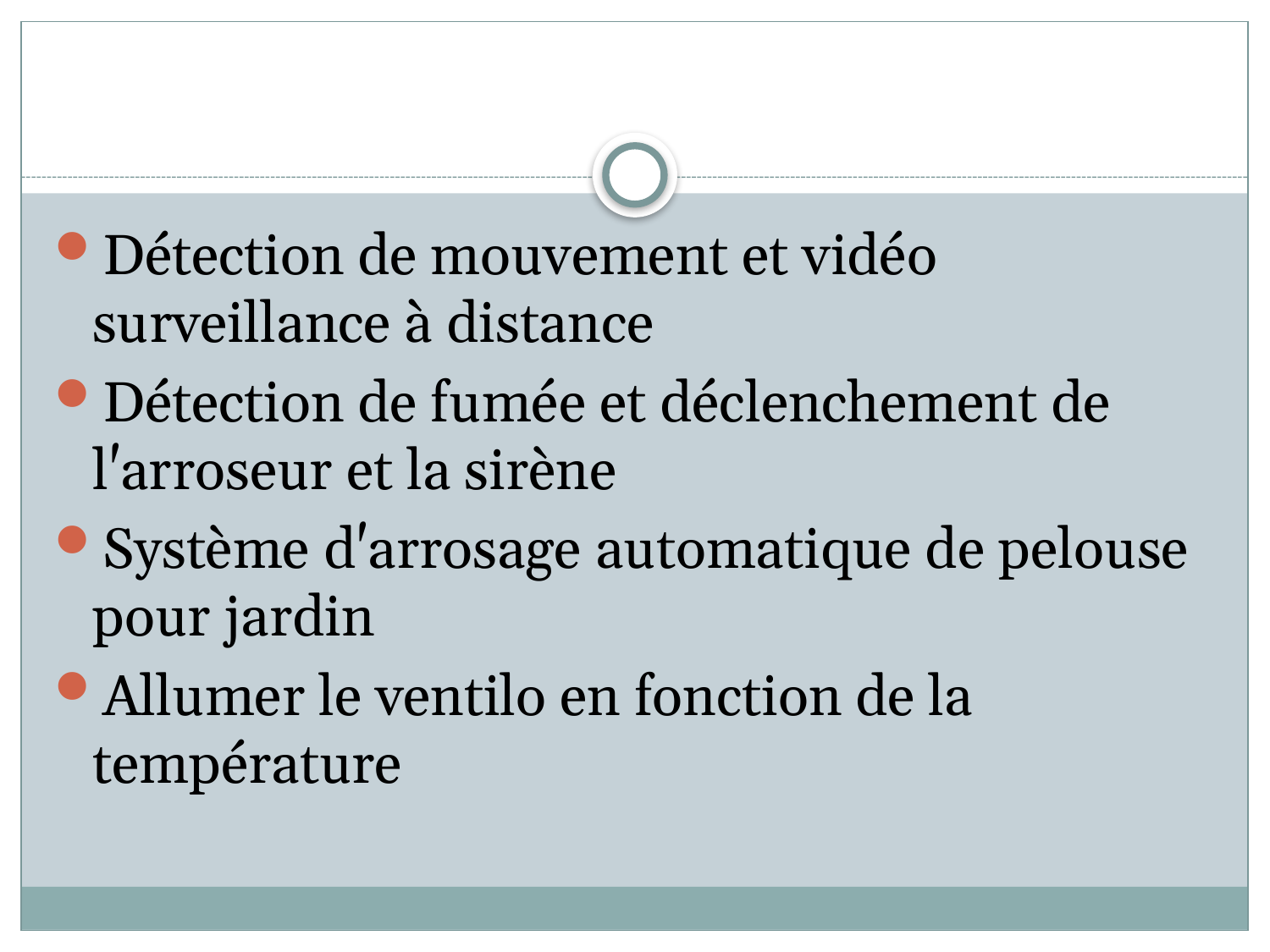

Détection de mouvement et vidéo surveillance à distance
Détection de fumée et déclenchement de l'arroseur et la sirène
Système d'arrosage automatique de pelouse pour jardin
Allumer le ventilo en fonction de la température